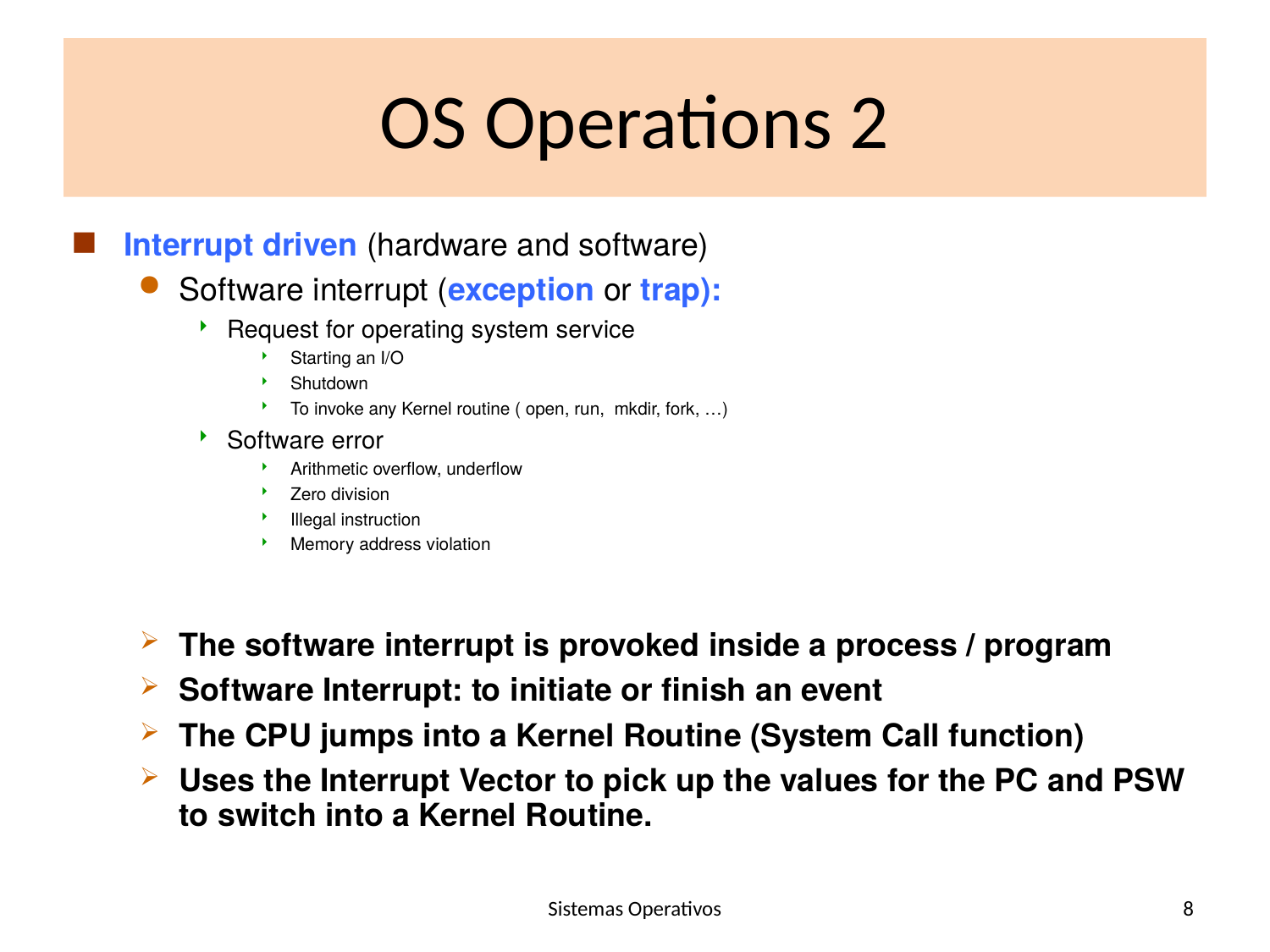

# OS Operations 2
Interrupt driven (hardware and software)
Software interrupt (exception or trap):
Request for operating system service
Starting an I/O
Shutdown
To invoke any Kernel routine ( open, run,  mkdir, fork, …)
Software error
Arithmetic overflow, underflow
Zero division
Illegal instruction
Memory address violation

The software interrupt is provoked inside a process / program
Software Interrupt: to initiate or finish an event
The CPU jumps into a Kernel Routine (System Call function)
Uses the Interrupt Vector to pick up the values for the PC and PSW to switch into a Kernel Routine.

Sistemas Operativos
8